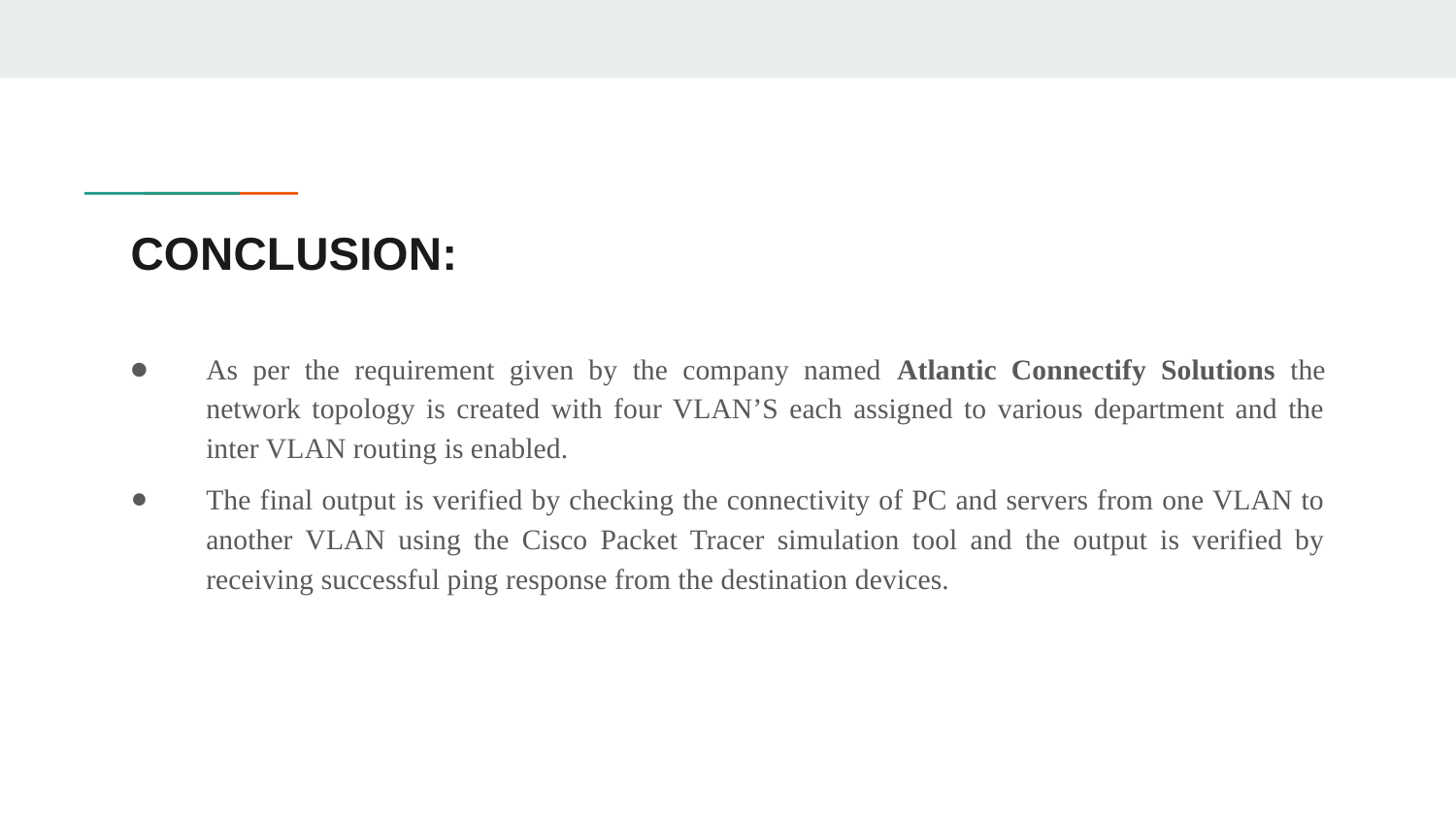

# CONCLUSION:
As per the requirement given by the company named Atlantic Connectify Solutions the network topology is created with four VLAN’S each assigned to various department and the inter VLAN routing is enabled.
The final output is verified by checking the connectivity of PC and servers from one VLAN to another VLAN using the Cisco Packet Tracer simulation tool and the output is verified by receiving successful ping response from the destination devices.